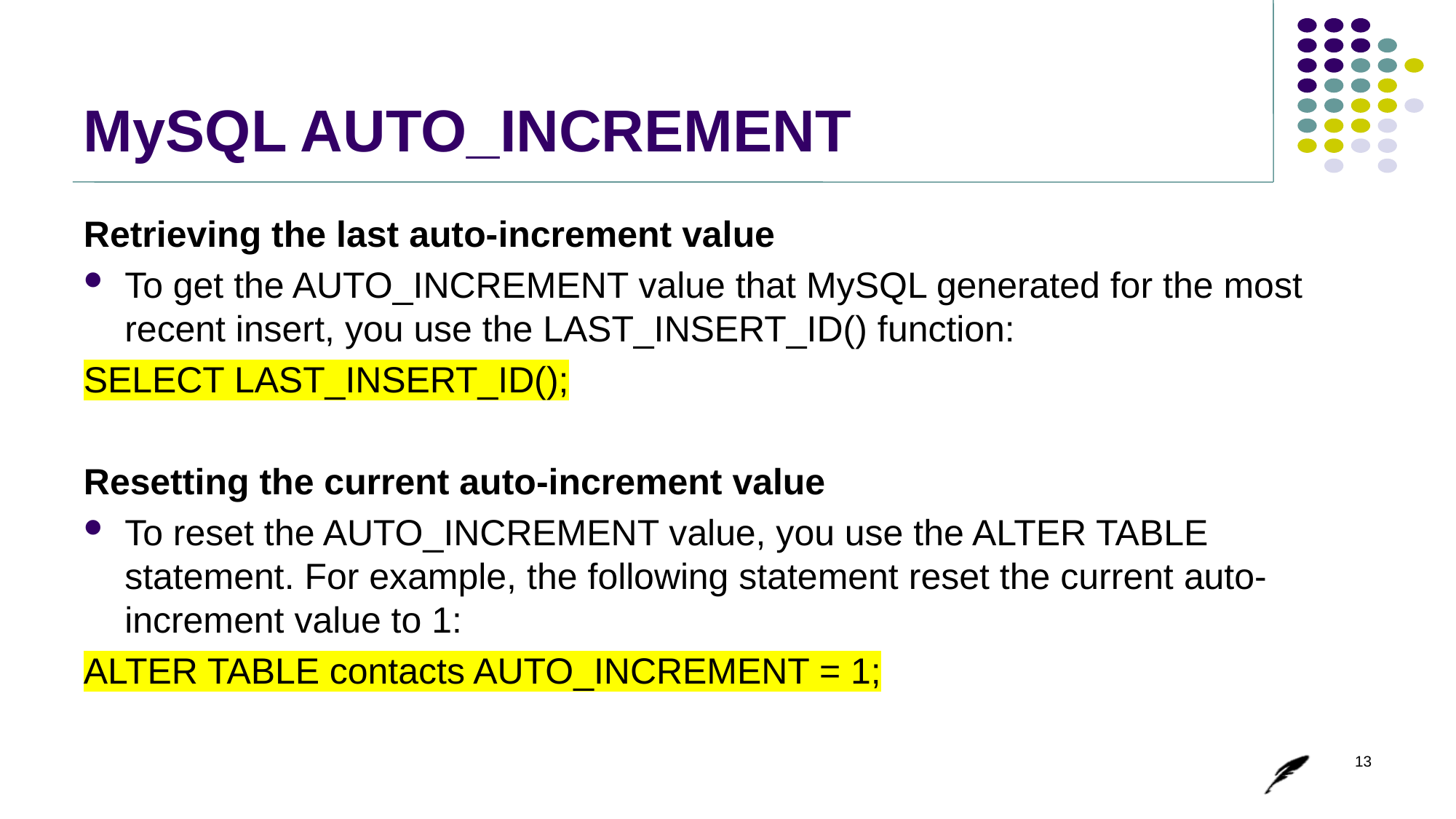

# MySQL AUTO_INCREMENT
Retrieving the last auto-increment value
To get the AUTO_INCREMENT value that MySQL generated for the most recent insert, you use the LAST_INSERT_ID() function:
SELECT LAST_INSERT_ID();

Resetting the current auto-increment value
To reset the AUTO_INCREMENT value, you use the ALTER TABLE statement. For example, the following statement reset the current auto-increment value to 1:
ALTER TABLE contacts AUTO_INCREMENT = 1;
13